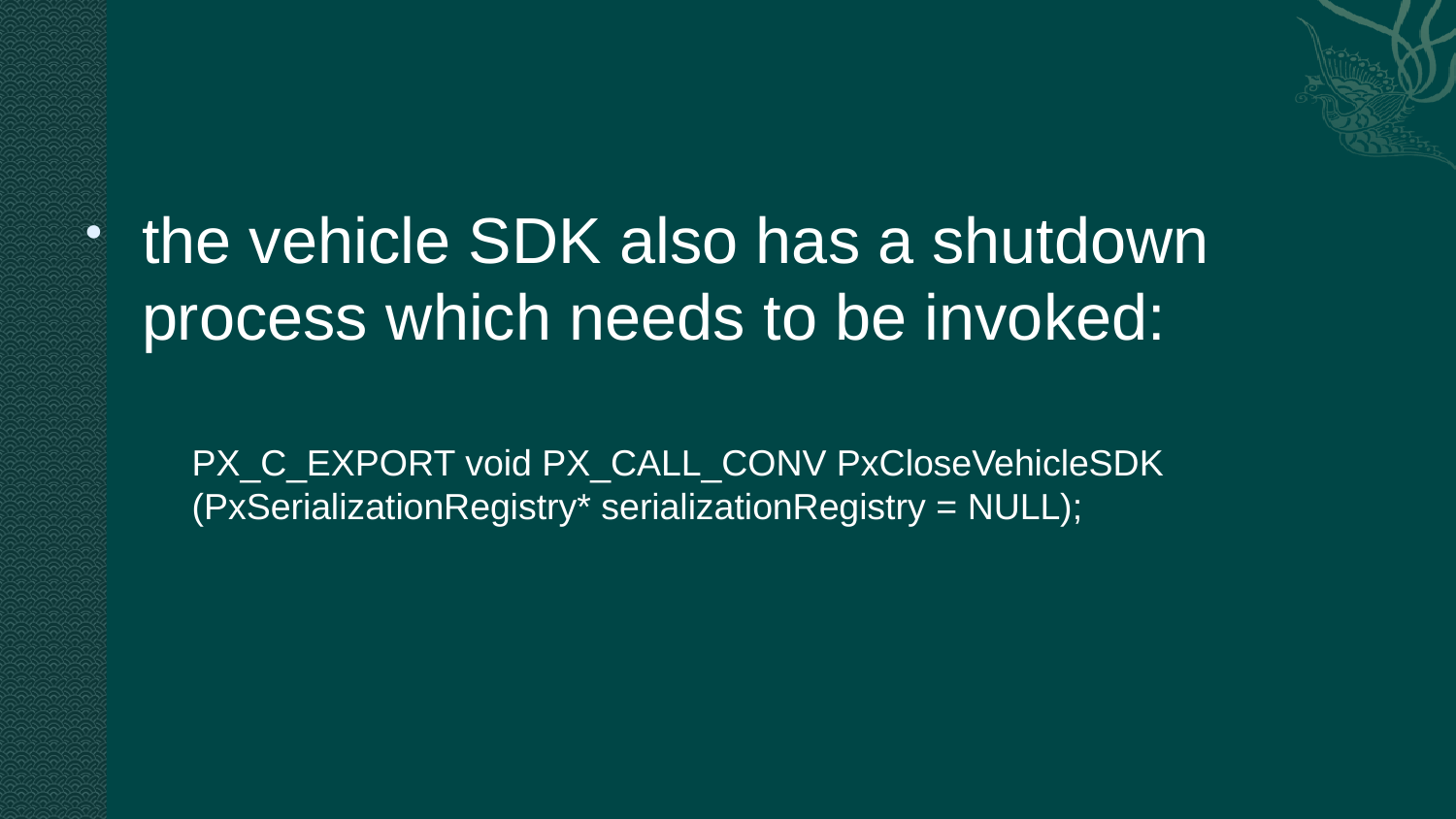

#
the vehicle SDK also has a shutdown process which needs to be invoked:
PX_C_EXPORT void PX_CALL_CONV PxCloseVehicleSDK (PxSerializationRegistry* serializationRegistry = NULL);